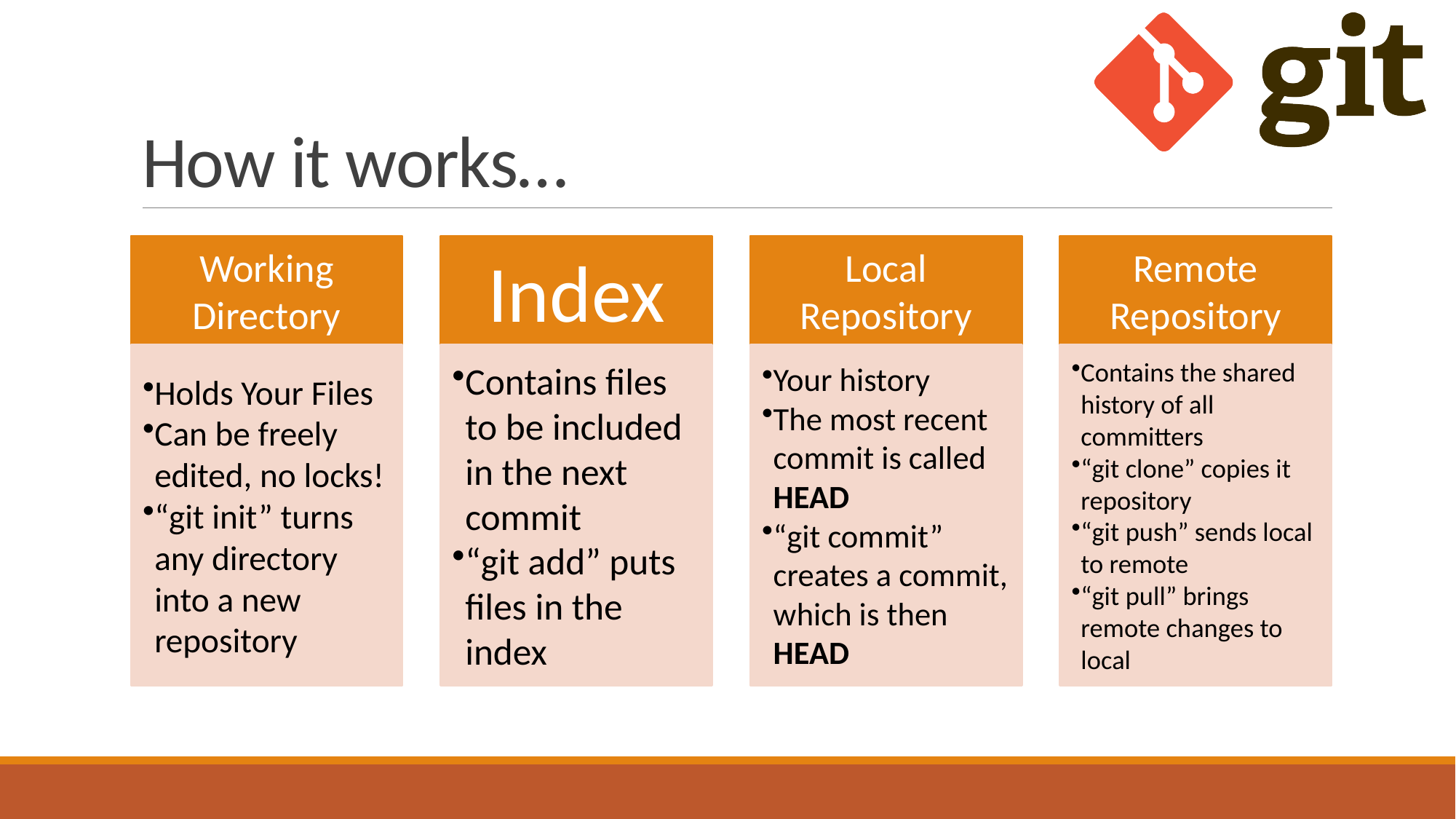

# How it works…
Working Directory
Holds Your Files
Can be freely edited, no locks!
Index
Contains files to be included in the next commit
“git add” puts files in the index
Local Repository
Your history
The most recent commit is called HEAD
“git commit” creates a commit, which is then HEAD
Remote Repository
Contains the shared history of all committers
“git clone” copies it repository
“git push” sends local to remote
“git pull” brings remote changes to local
“git init” turns any directory into a new repository